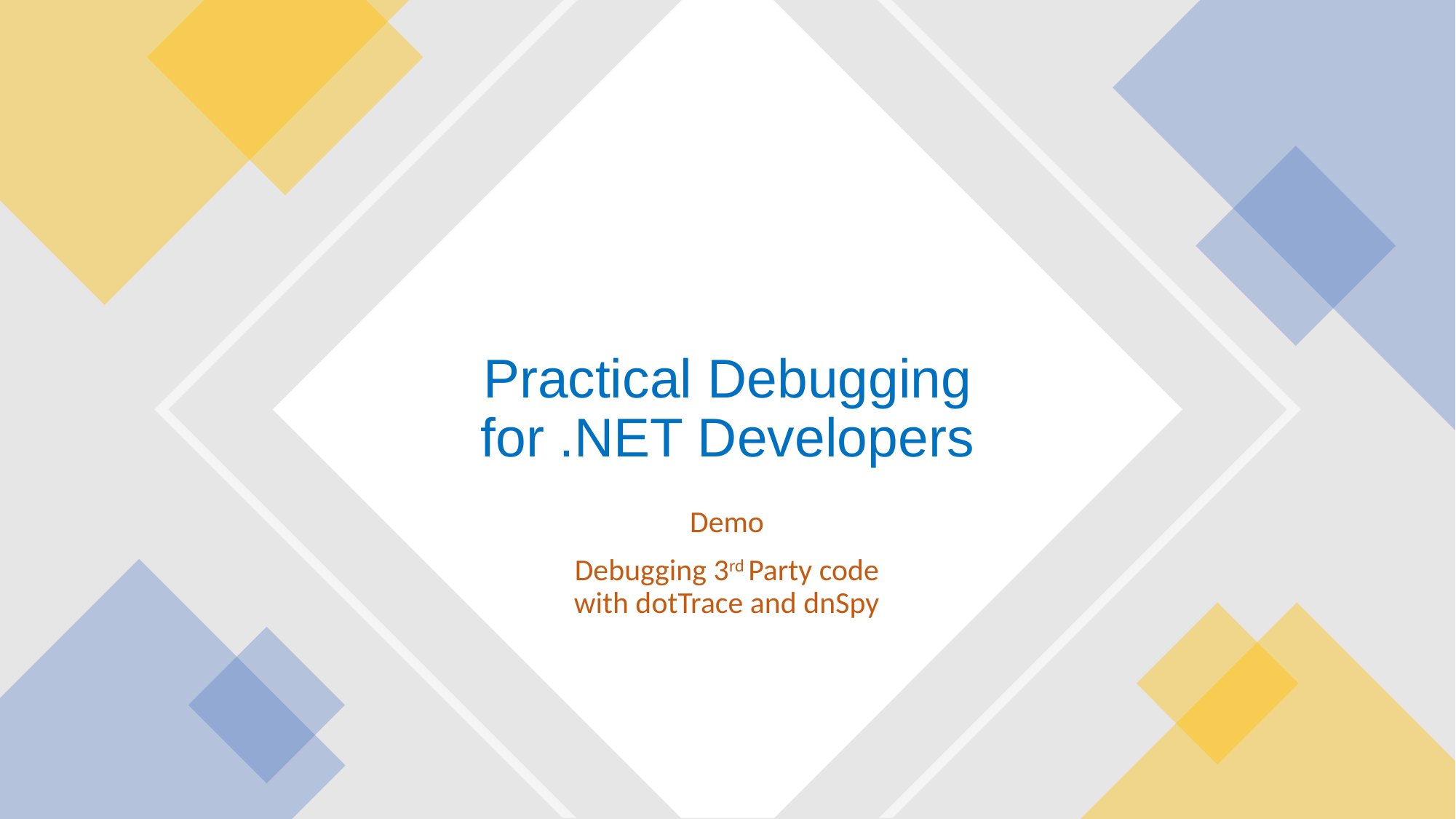

# Practical Debugging for .NET Developers
Demo
Debugging 3rd Party code
with dotTrace and dnSpy